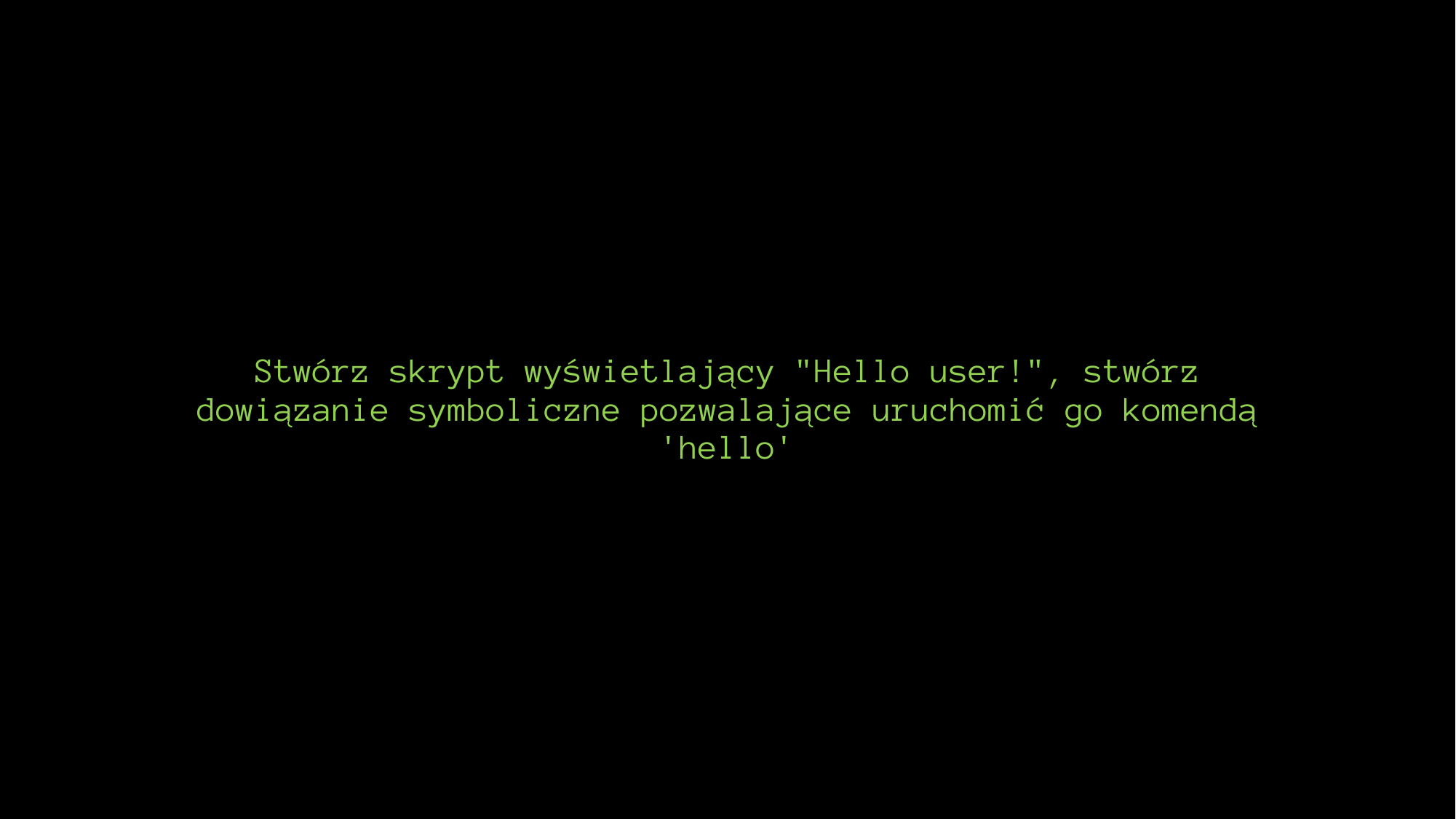

# Stwórz skrypt wyświetlający "Hello user!", stwórz dowiązanie symboliczne pozwalające uruchomić go komendą 'hello'